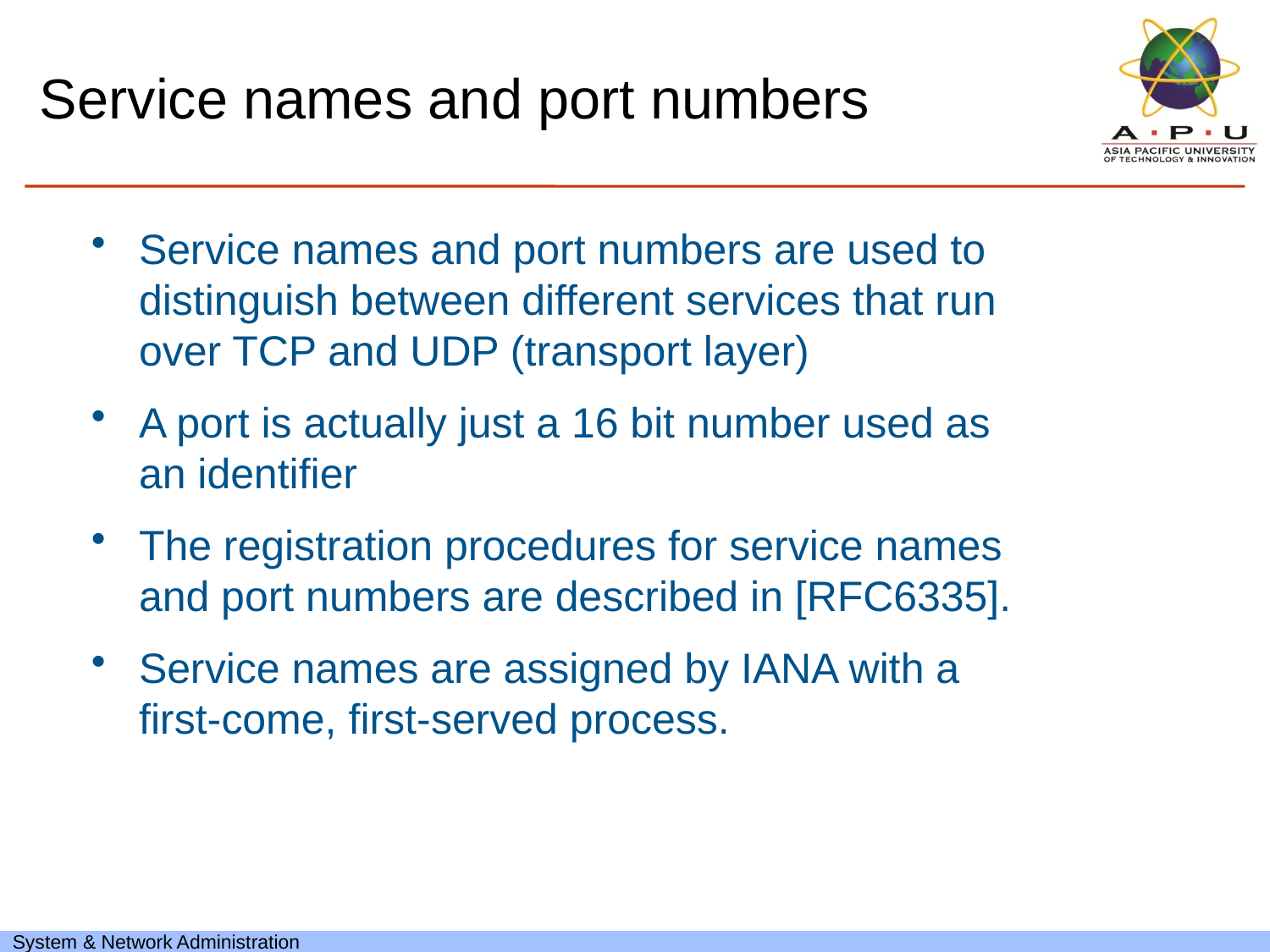

# Service names and port numbers
Service names and port numbers are used to distinguish between different services that run over TCP and UDP (transport layer)
A port is actually just a 16 bit number used as an identifier
The registration procedures for service names and port numbers are described in [RFC6335].
Service names are assigned by IANA with a first-come, first-served process.